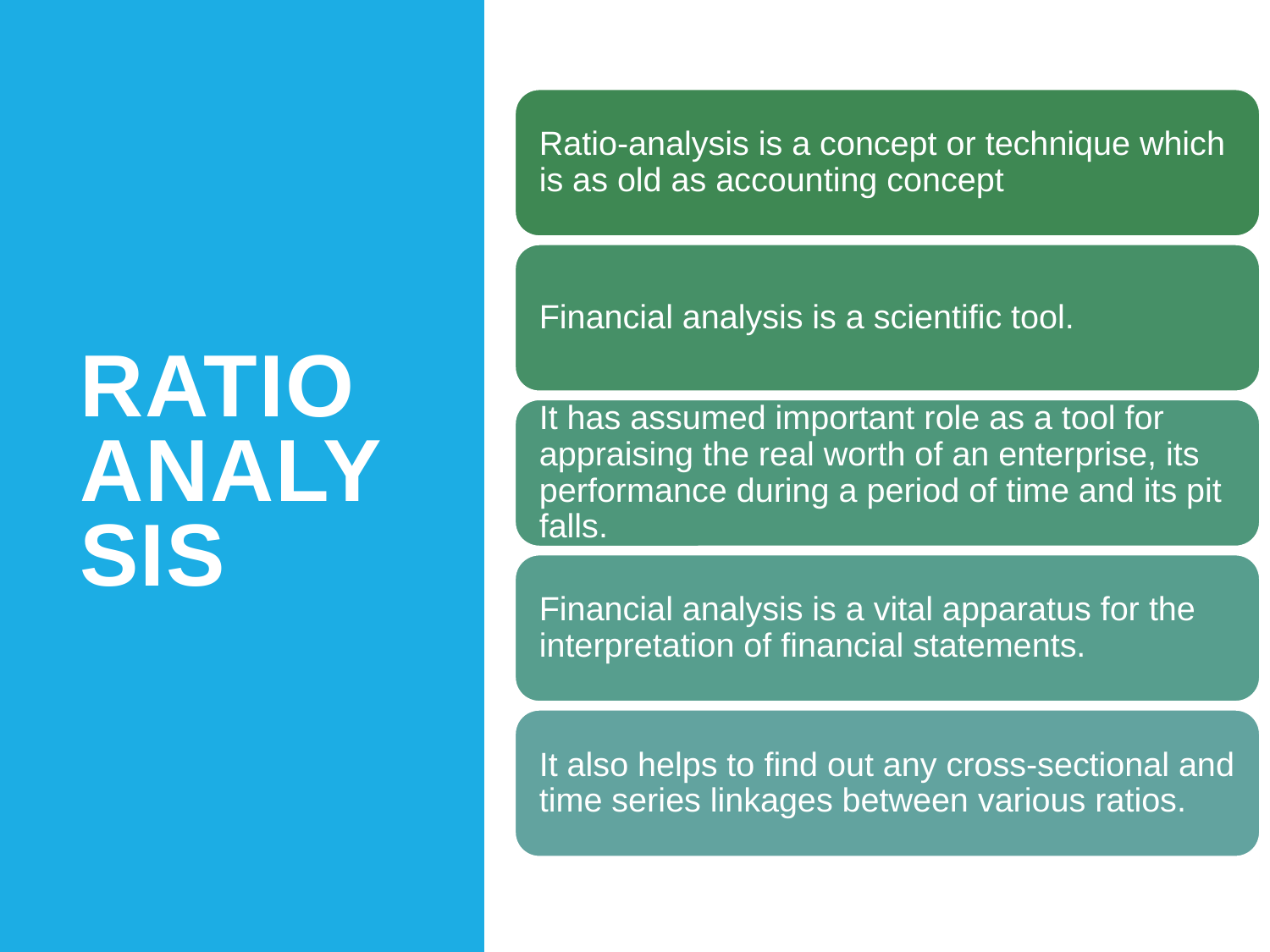

Ratio-analysis is a concept or technique which  is as old as accounting concept
Financial analysis is a scientific tool.
It has assumed important role as a tool for appraising the real worth of an enterprise, its performance during a period of time and its pit falls.
Financial analysis is a vital apparatus for the interpretation of financial statements.
It also helps to find out any cross-sectional and time series linkages between various ratios.
RATIO ANALYSIS